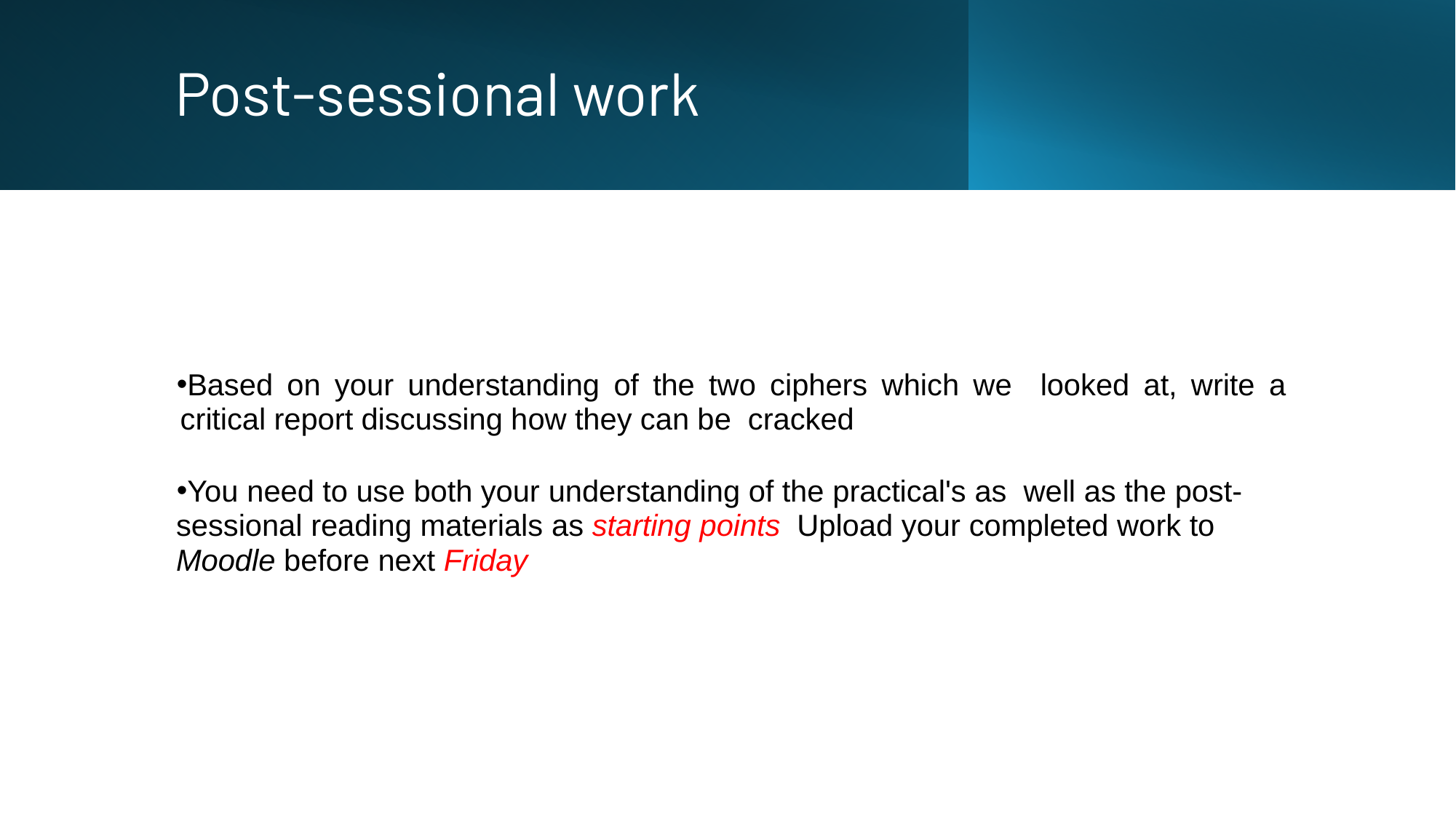

# Post-sessional work
Based on your understanding of the two ciphers which we  looked at, write a critical report discussing how they can be  cracked

You need to use both your understanding of the practical's as  well as the post-sessional reading materials as starting points  Upload your completed work to Moodle before next Friday